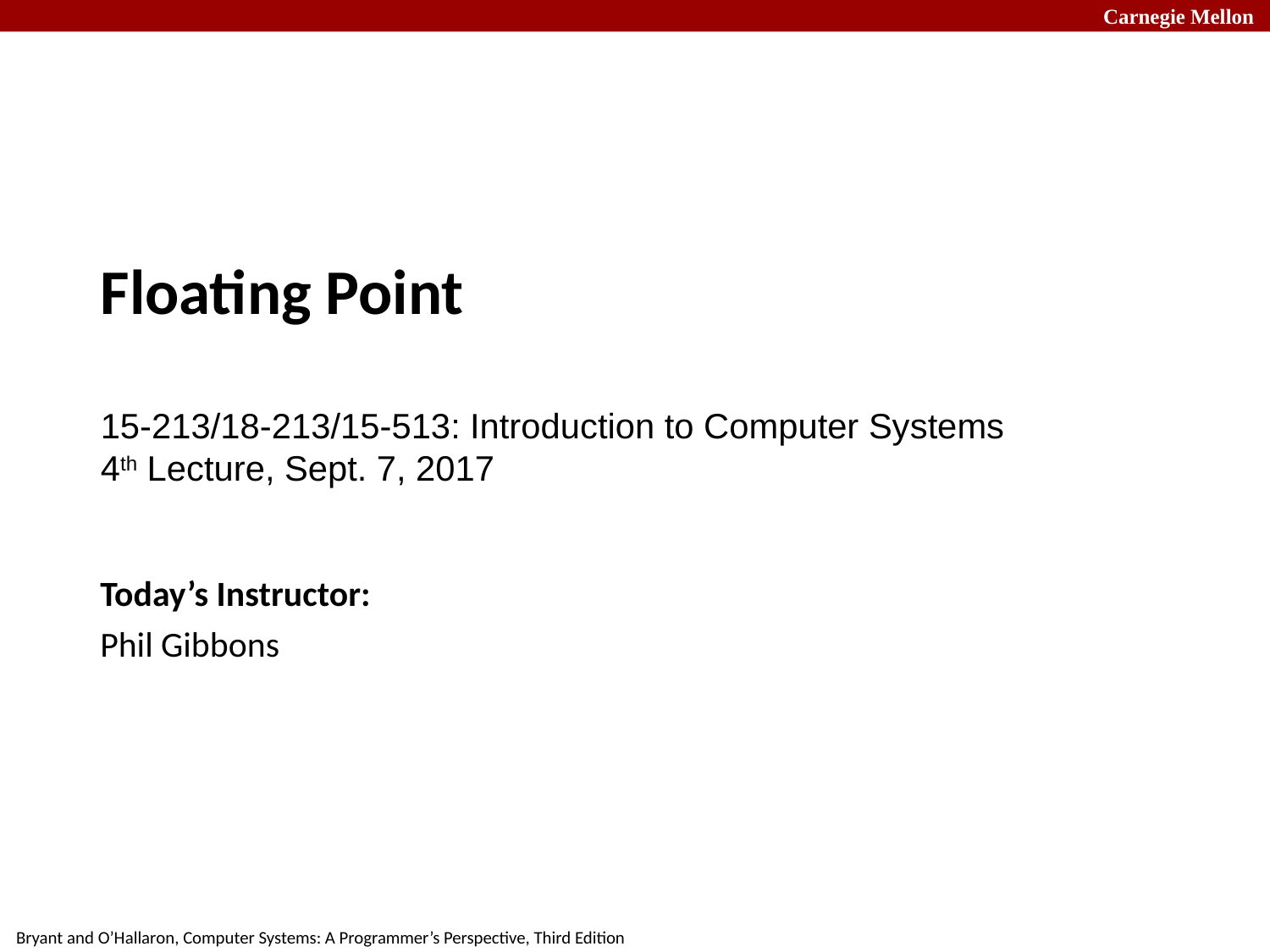

# Floating Point 15-213/18-213/15-513: Introduction to Computer Systems 4th Lecture, Sept. 7, 2017
Today’s Instructor:
Phil Gibbons